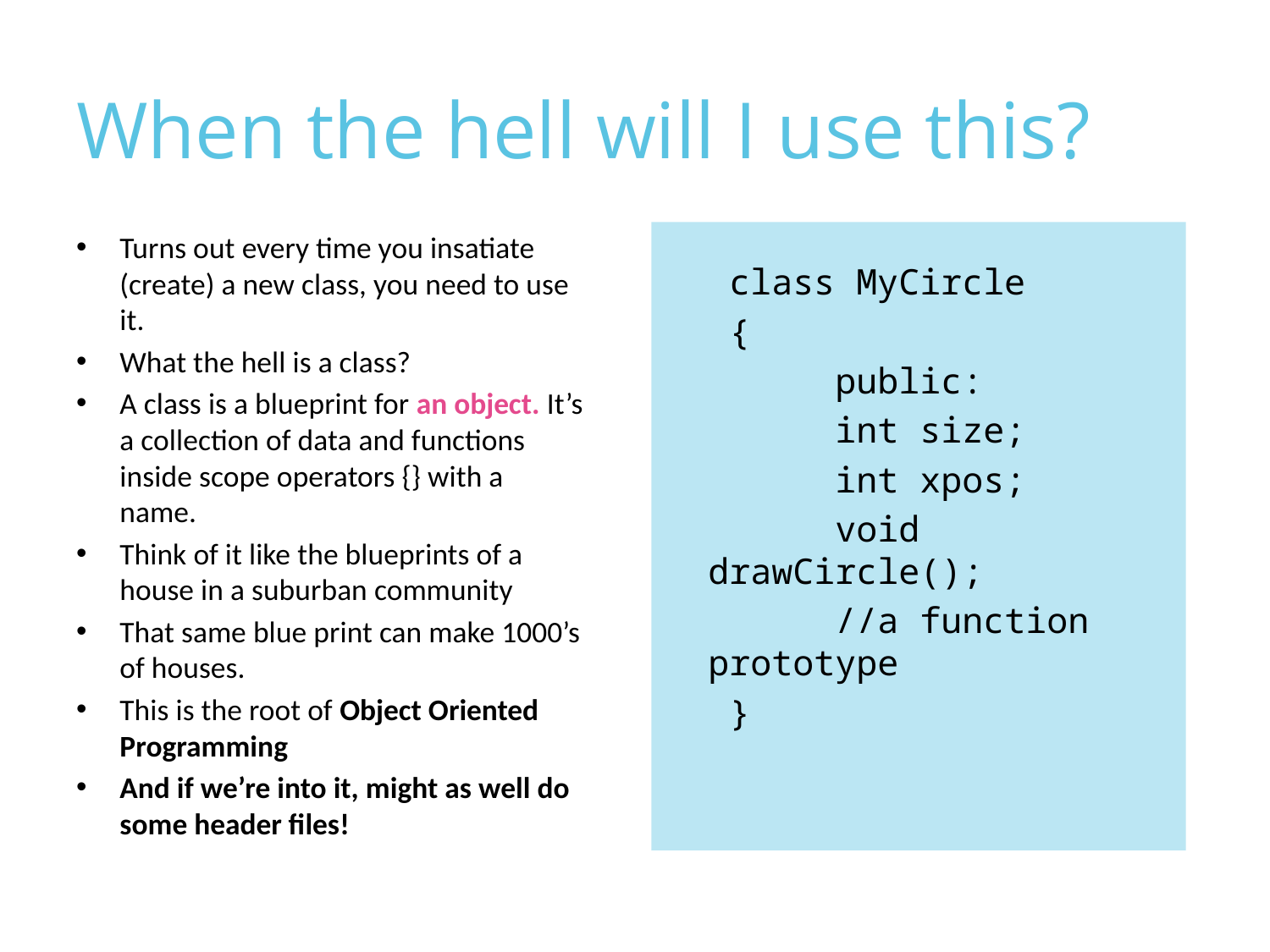

# When the hell will I use this?
Turns out every time you insatiate (create) a new class, you need to use it.
What the hell is a class?
A class is a blueprint for an object. It’s a collection of data and functions inside scope operators {} with a name.
Think of it like the blueprints of a house in a suburban community
That same blue print can make 1000’s of houses.
This is the root of Object Oriented Programming
And if we’re into it, might as well do some header files!
 class MyCircle
 {
	public:
 	int size;
	int xpos;
	void drawCircle();
	//a function prototype
 }